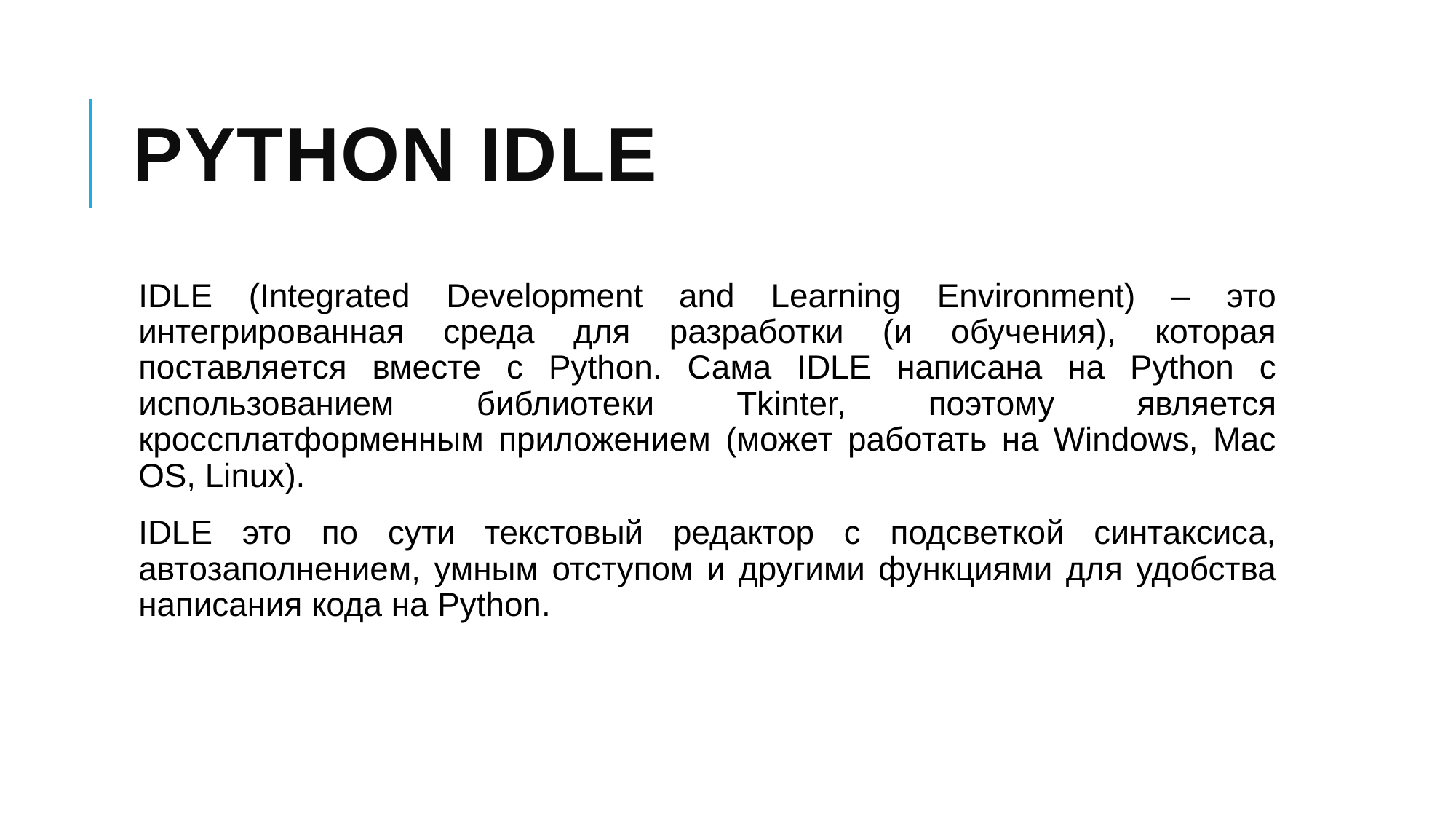

# Python IDLE
IDLE (Integrated Development and Learning Environment) – это интегрированная среда для разработки (и обучения), которая поставляется вместе с Python. Сама IDLE написана на Python с использованием библиотеки Tkinter, поэтому является кроссплатформенным приложением (может работать на Windows, Mac OS, Linux).
IDLE это по сути текстовый редактор с подсветкой синтаксиса, автозаполнением, умным отступом и другими функциями для удобства написания кода на Python.